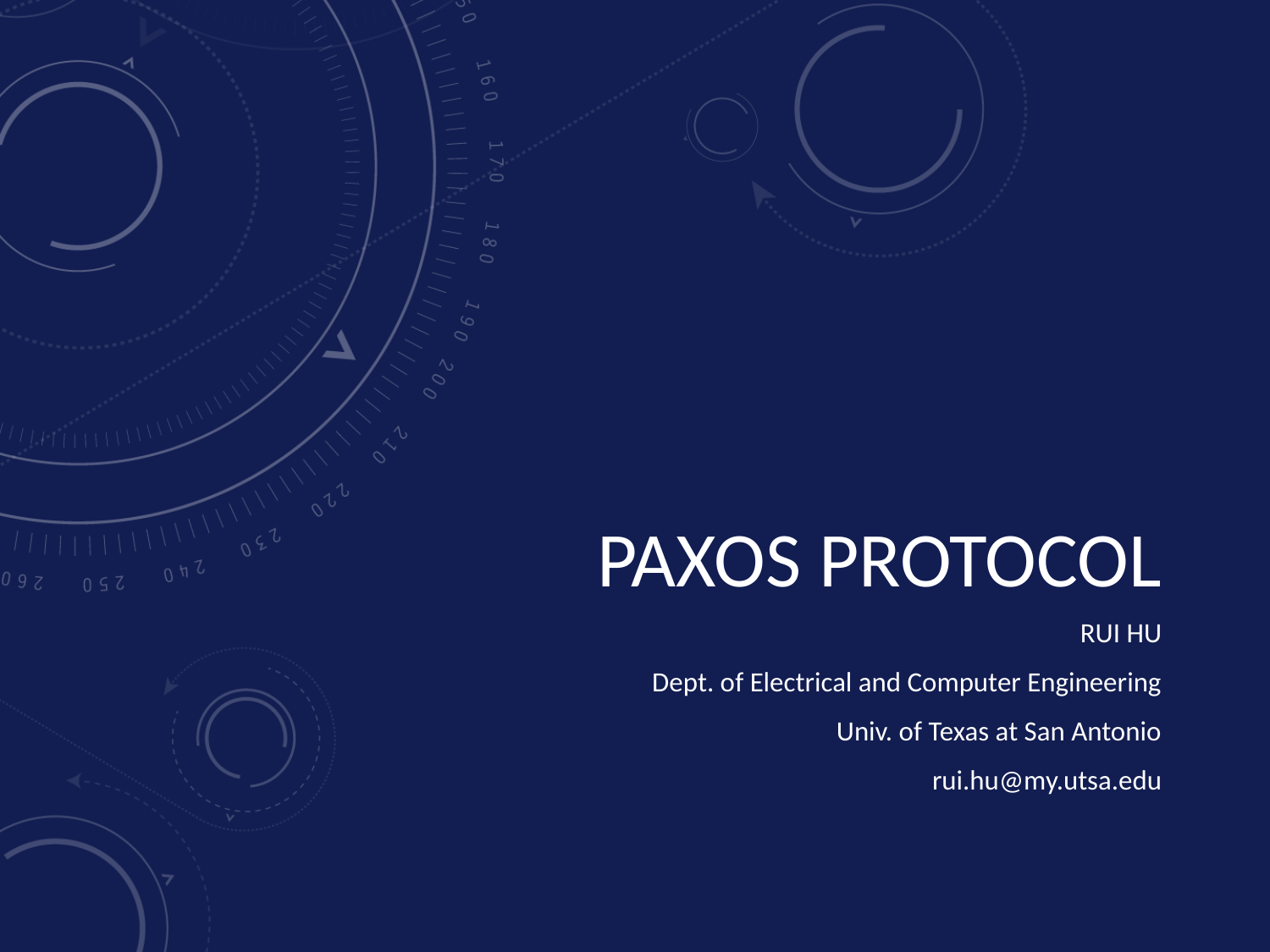

# Paxos protocol
Rui hu
Dept. of Electrical and Computer Engineering
Univ. of Texas at San Antonio
rui.hu@my.utsa.edu